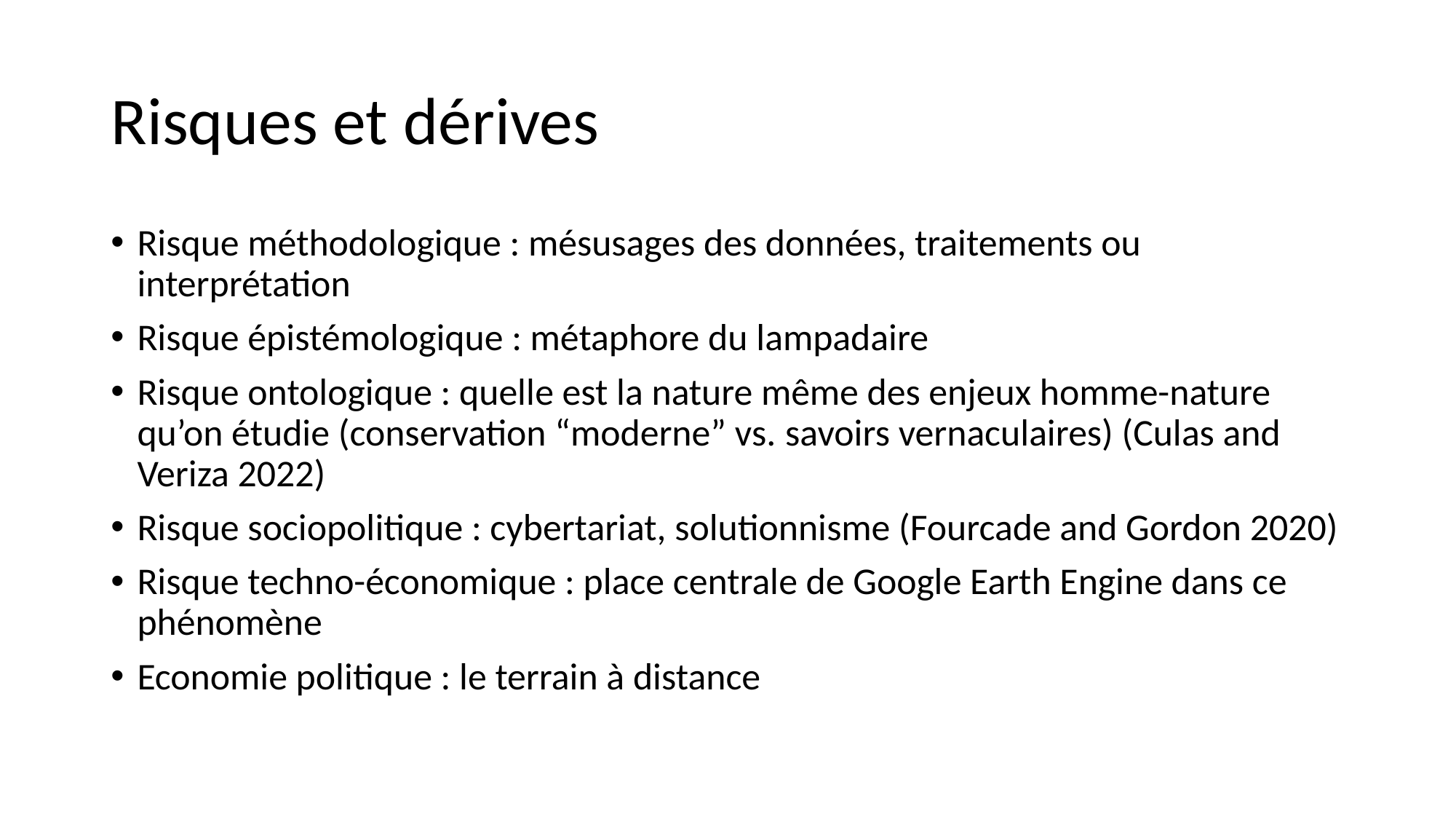

# Risques et dérives
Risque méthodologique : mésusages des données, traitements ou interprétation
Risque épistémologique : métaphore du lampadaire
Risque ontologique : quelle est la nature même des enjeux homme-nature qu’on étudie (conservation “moderne” vs. savoirs vernaculaires) (Culas and Veriza 2022)
Risque sociopolitique : cybertariat, solutionnisme (Fourcade and Gordon 2020)
Risque techno-économique : place centrale de Google Earth Engine dans ce phénomène
Economie politique : le terrain à distance